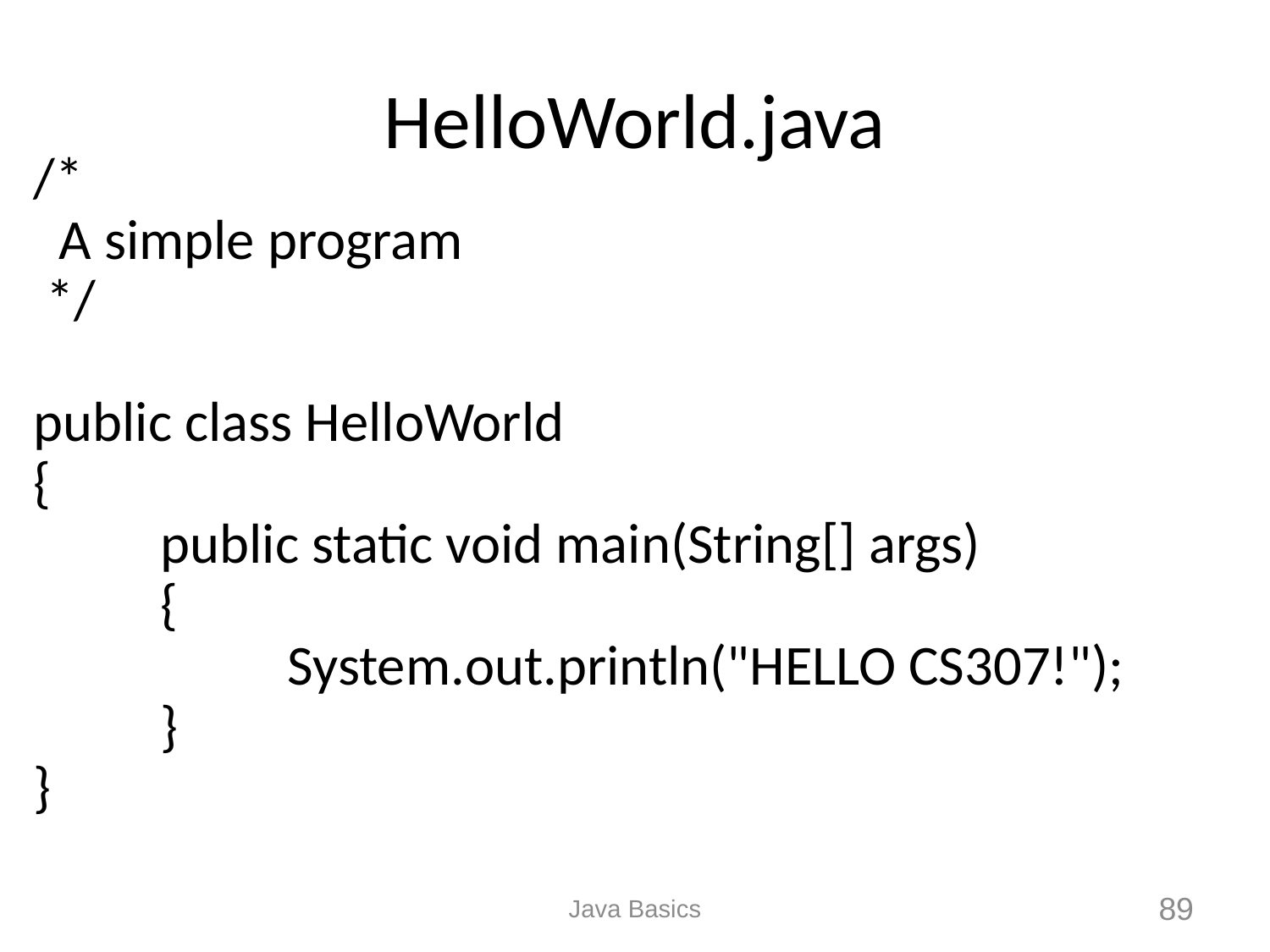

# HelloWorld.java

/*
  A simple program
 */

public class HelloWorld
{
	public static void main(String[] args)
	{
		System.out.println("HELLO CS307!");
	}
}
Java Basics
89